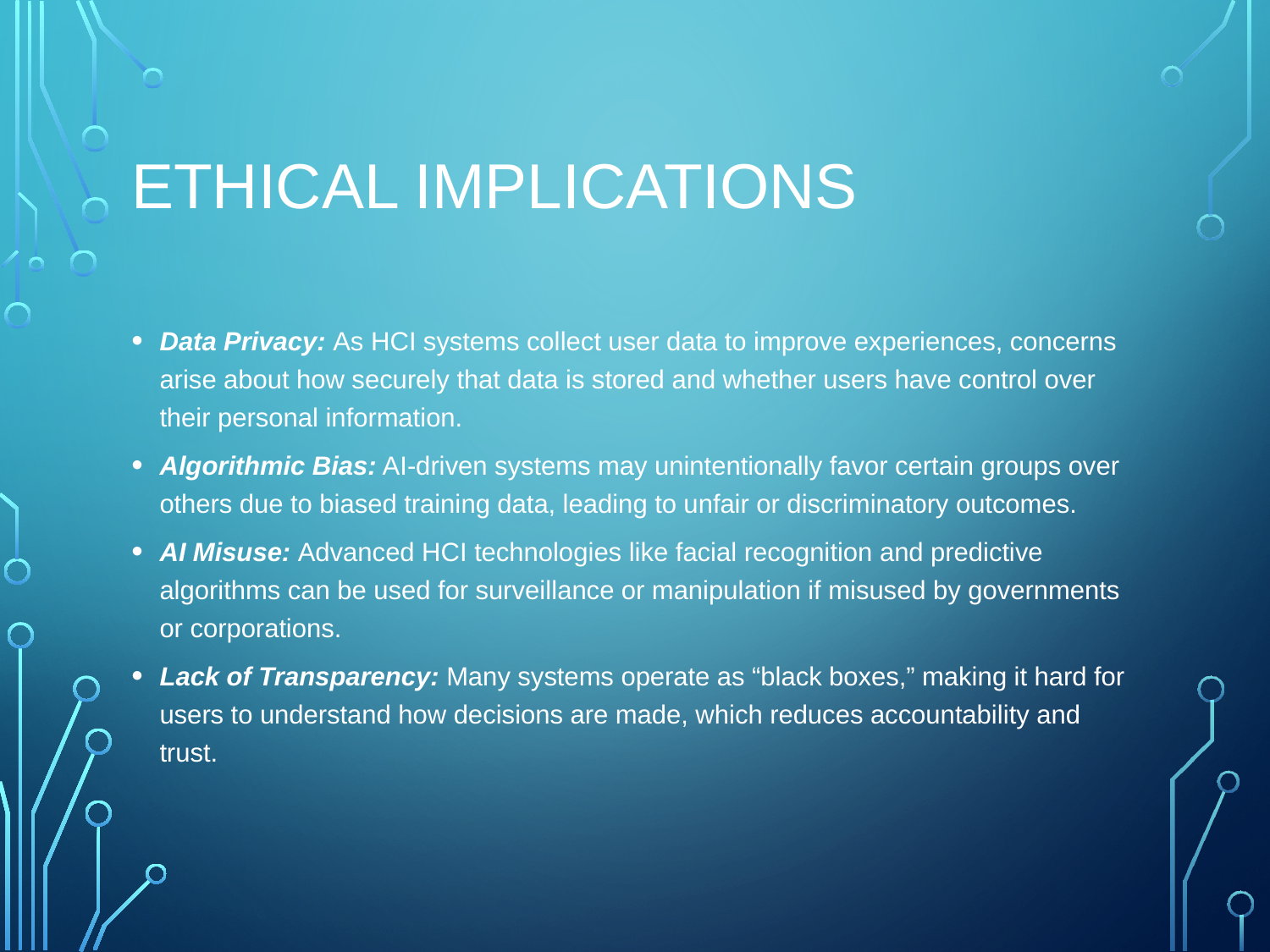

# Ethical Implications
Data Privacy: As HCI systems collect user data to improve experiences, concerns arise about how securely that data is stored and whether users have control over their personal information.
Algorithmic Bias: AI-driven systems may unintentionally favor certain groups over others due to biased training data, leading to unfair or discriminatory outcomes.
AI Misuse: Advanced HCI technologies like facial recognition and predictive algorithms can be used for surveillance or manipulation if misused by governments or corporations.
Lack of Transparency: Many systems operate as “black boxes,” making it hard for users to understand how decisions are made, which reduces accountability and trust.